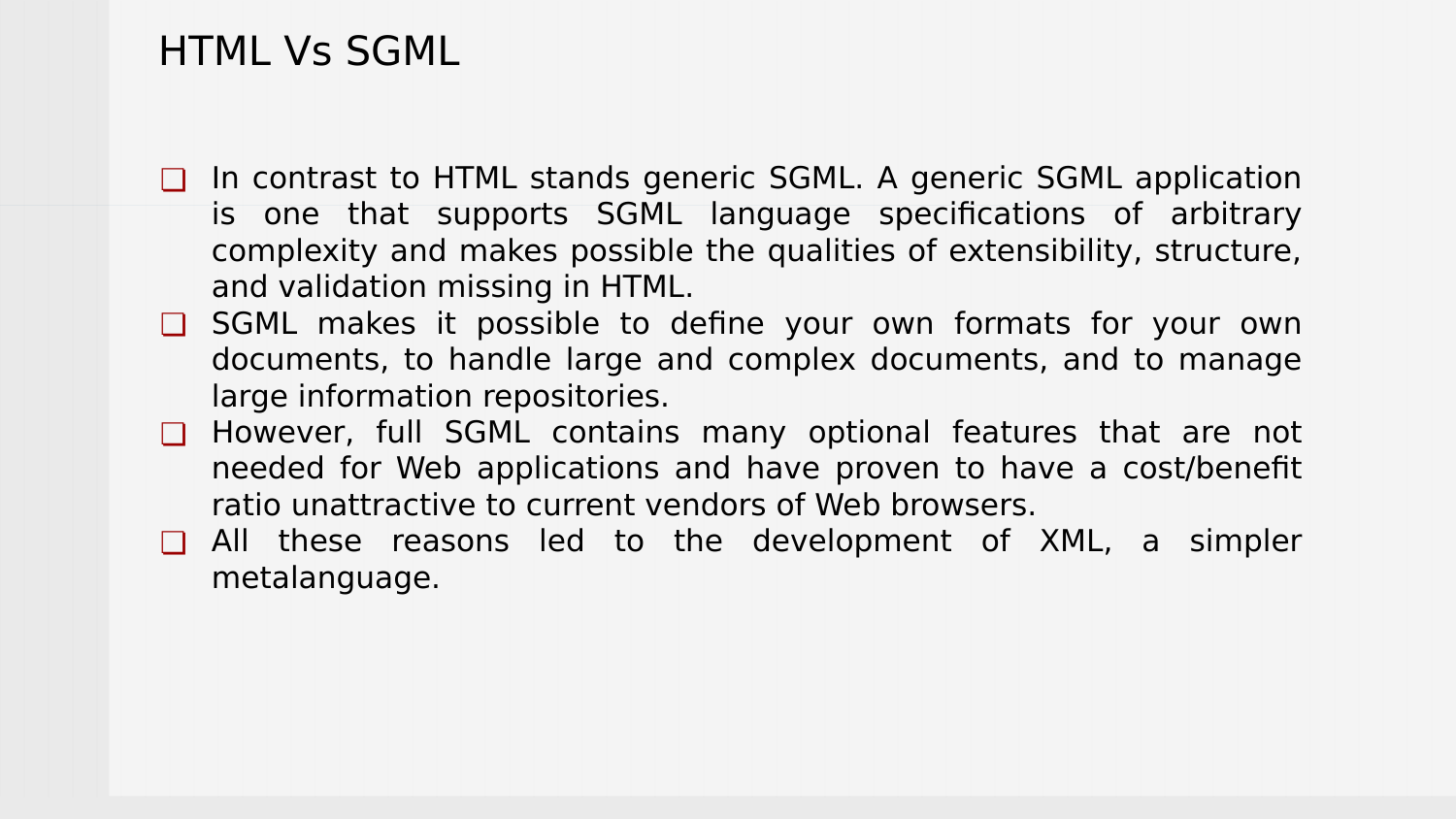

HTML Vs SGML

In contrast to HTML stands generic SGML. A generic SGML application is one that supports SGML language specifications of arbitrary complexity and makes possible the qualities of extensibility, structure, and validation missing in HTML.
SGML makes it possible to define your own formats for your own documents, to handle large and complex documents, and to manage large information repositories.
However, full SGML contains many optional features that are not needed for Web applications and have proven to have a cost/benefit ratio unattractive to current vendors of Web browsers.
All these reasons led to the development of XML, a simpler metalanguage.